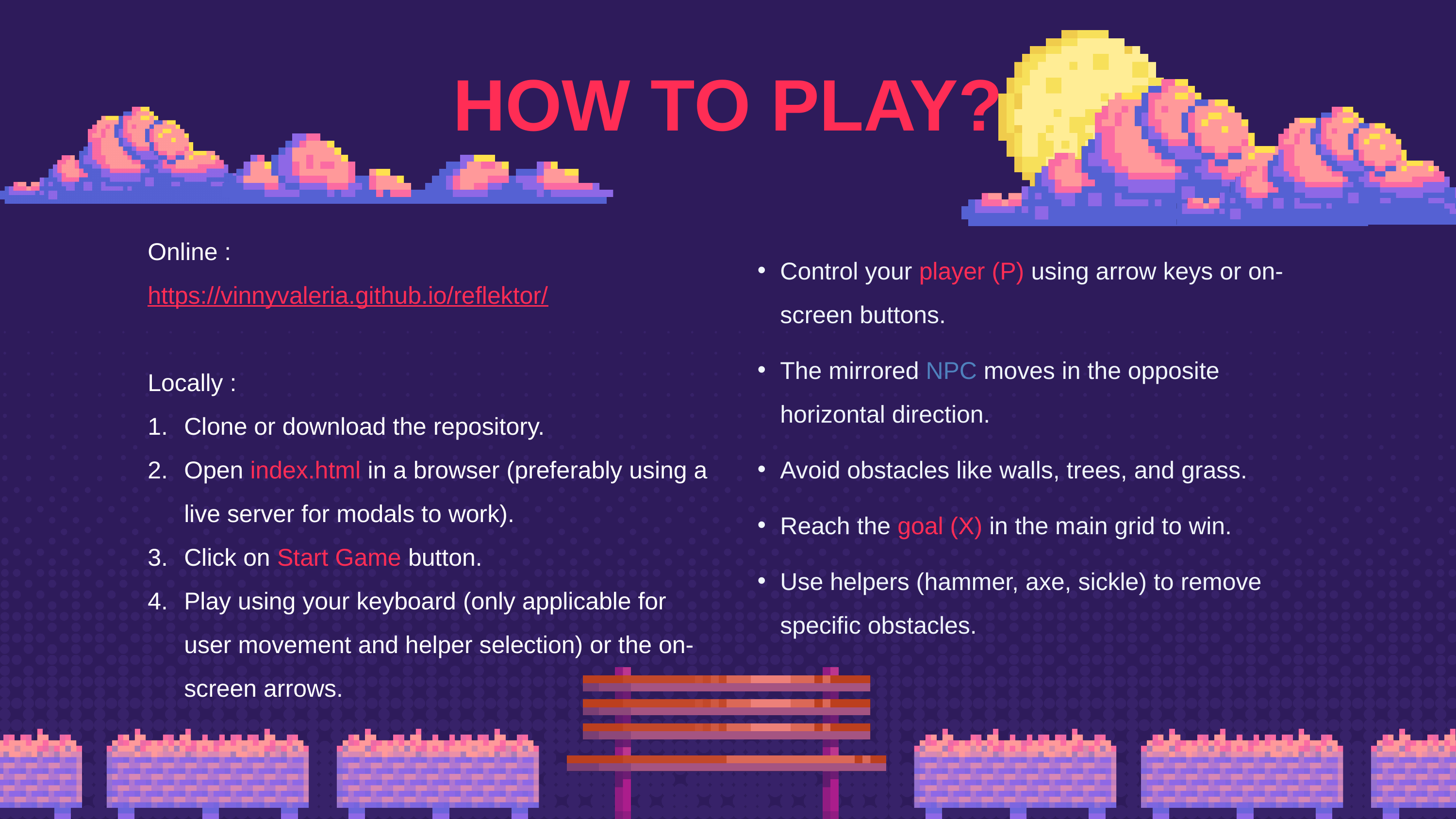

HOW TO PLAY?

Online :
https://vinnyvaleria.github.io/reflektor/

Locally :
Clone or download the repository.
Open index.html in a browser (preferably using a live server for modals to work).
Click on Start Game button.
Play using your keyboard (only applicable for user movement and helper selection) or the on-screen arrows.
Control your player (P) using arrow keys or on-screen buttons.
The mirrored NPC moves in the opposite horizontal direction.
Avoid obstacles like walls, trees, and grass.
Reach the goal (X) in the main grid to win.
Use helpers (hammer, axe, sickle) to remove specific obstacles.